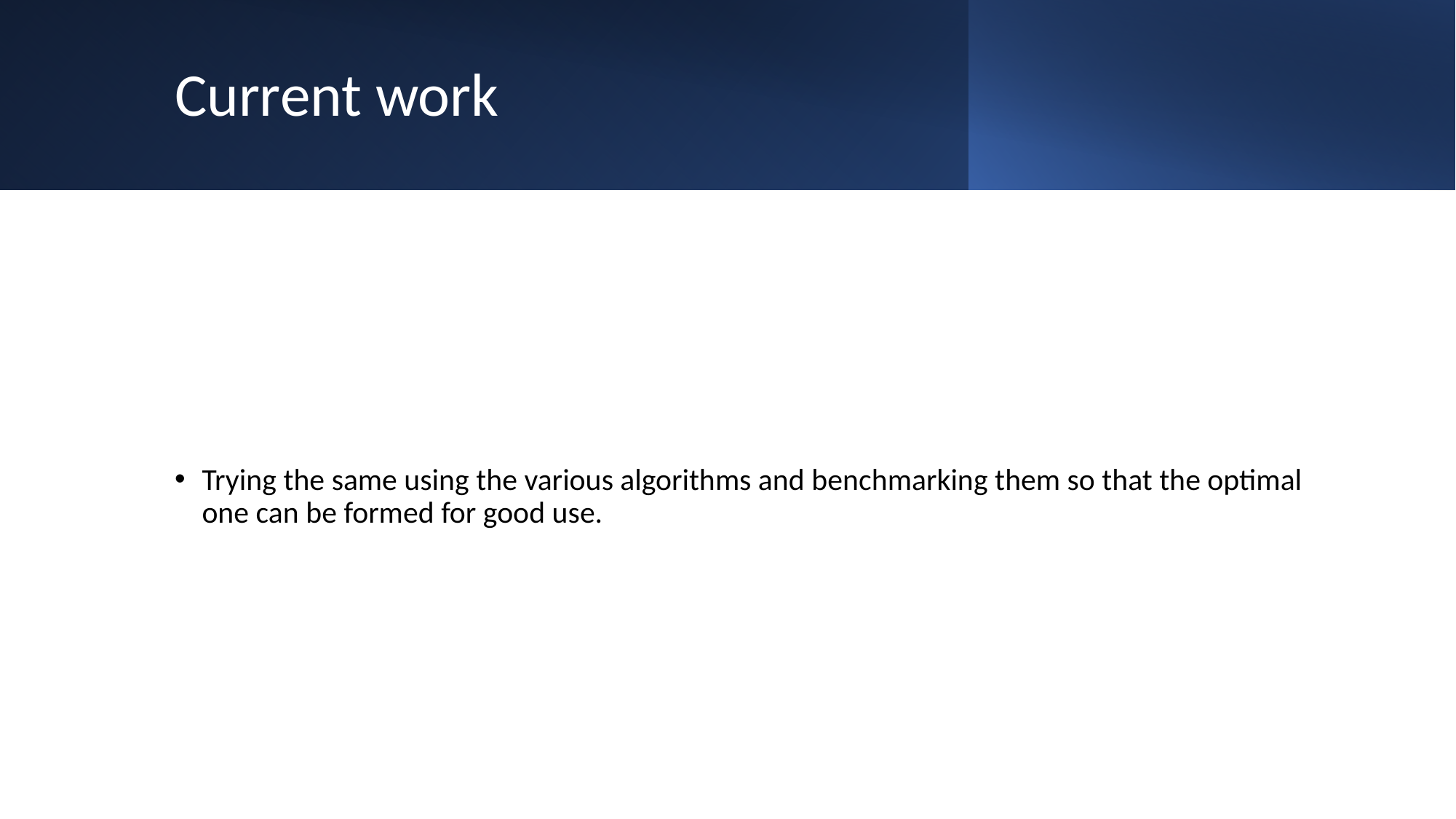

# Current work
Trying the same using the various algorithms and benchmarking them so that the optimal one can be formed for good use.